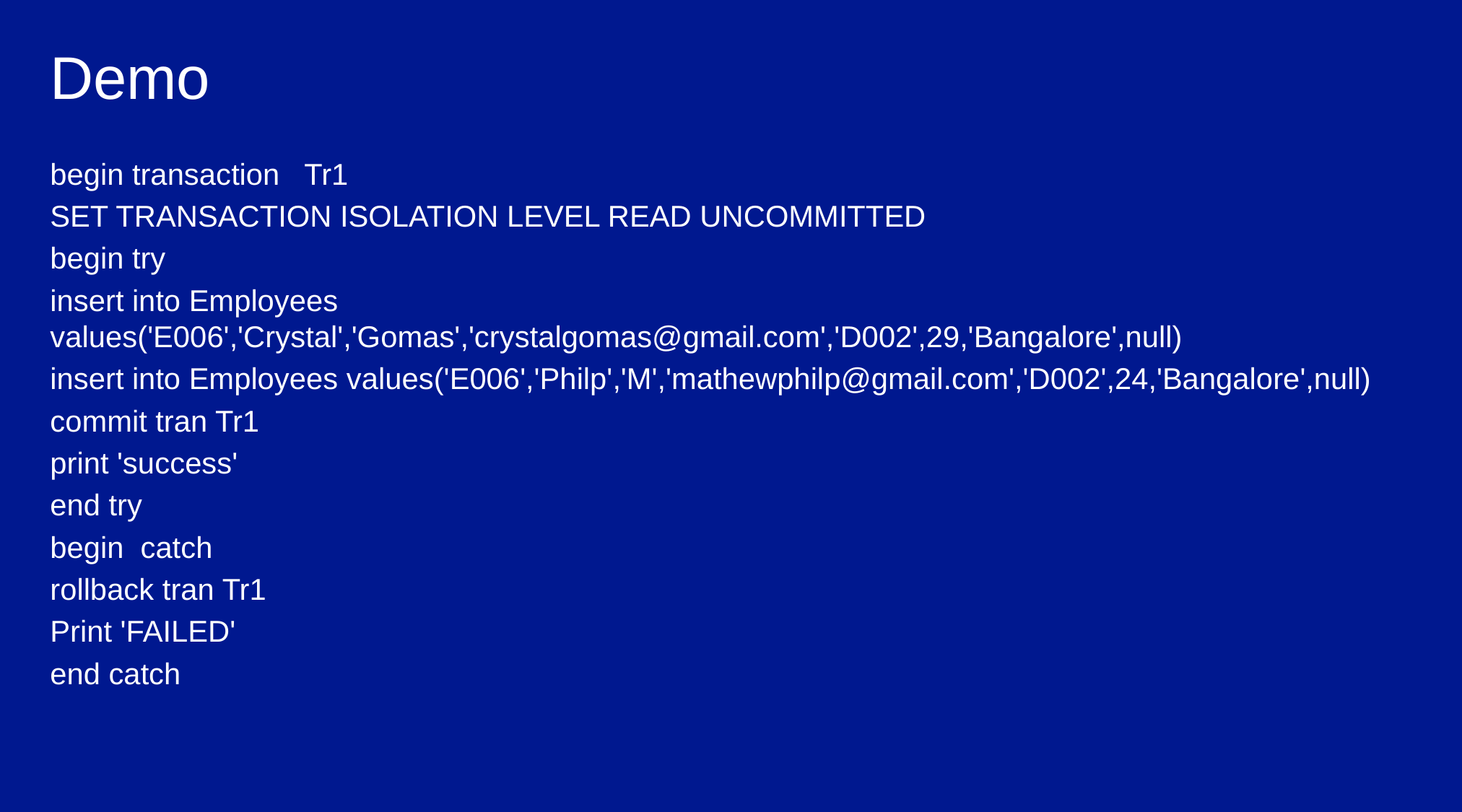

# Demo
begin transaction   Tr1
SET TRANSACTION ISOLATION LEVEL READ UNCOMMITTED
begin try
insert into Employees values('E006','Crystal','Gomas','crystalgomas@gmail.com','D002',29,'Bangalore',null)
insert into Employees values('E006','Philp','M','mathewphilp@gmail.com','D002',24,'Bangalore',null)
commit tran Tr1
print 'success'
end try
begin  catch
rollback tran Tr1
Print 'FAILED'
end catch